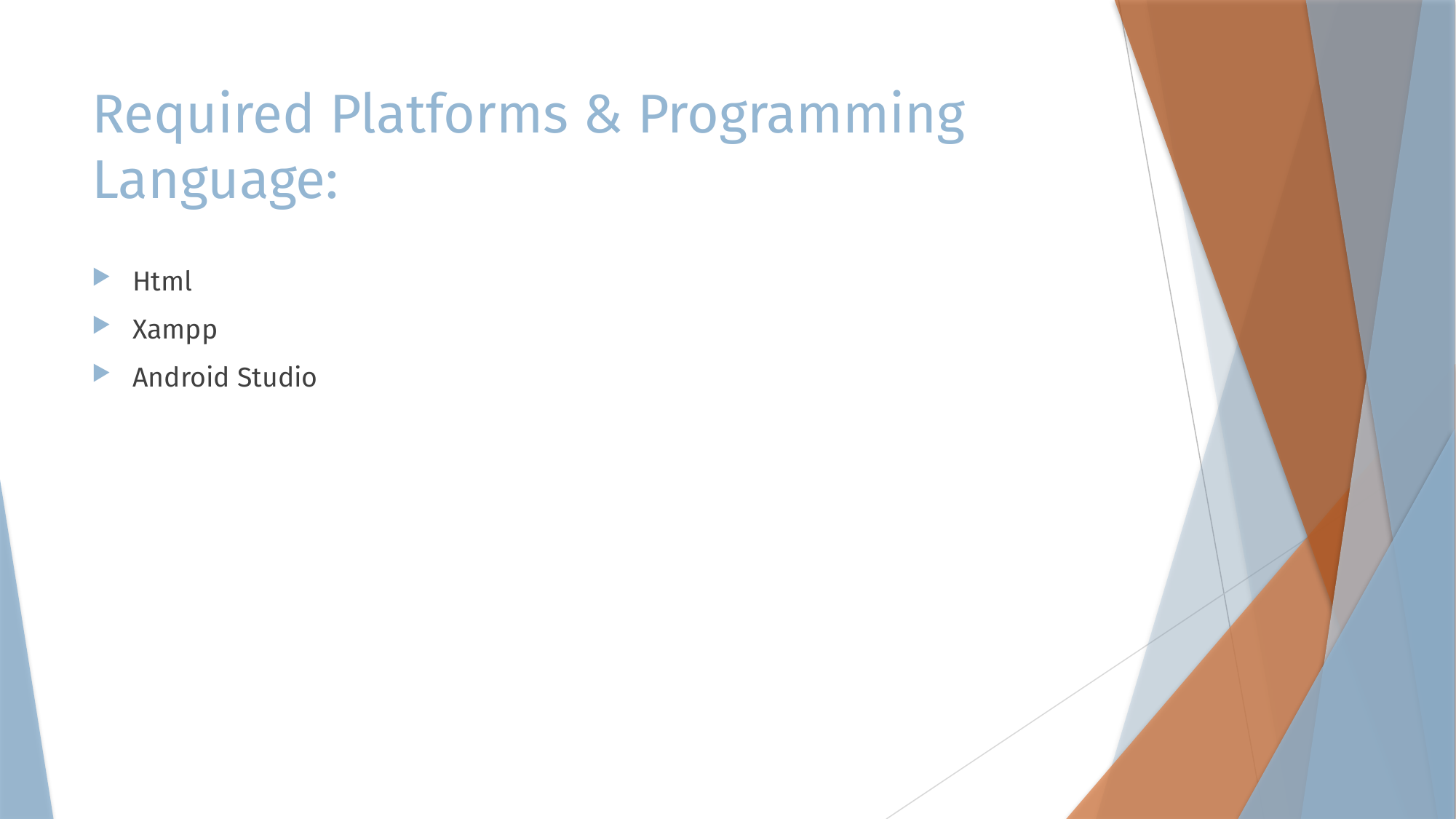

# Required Platforms & Programming Language:
Html
Xampp
Android Studio